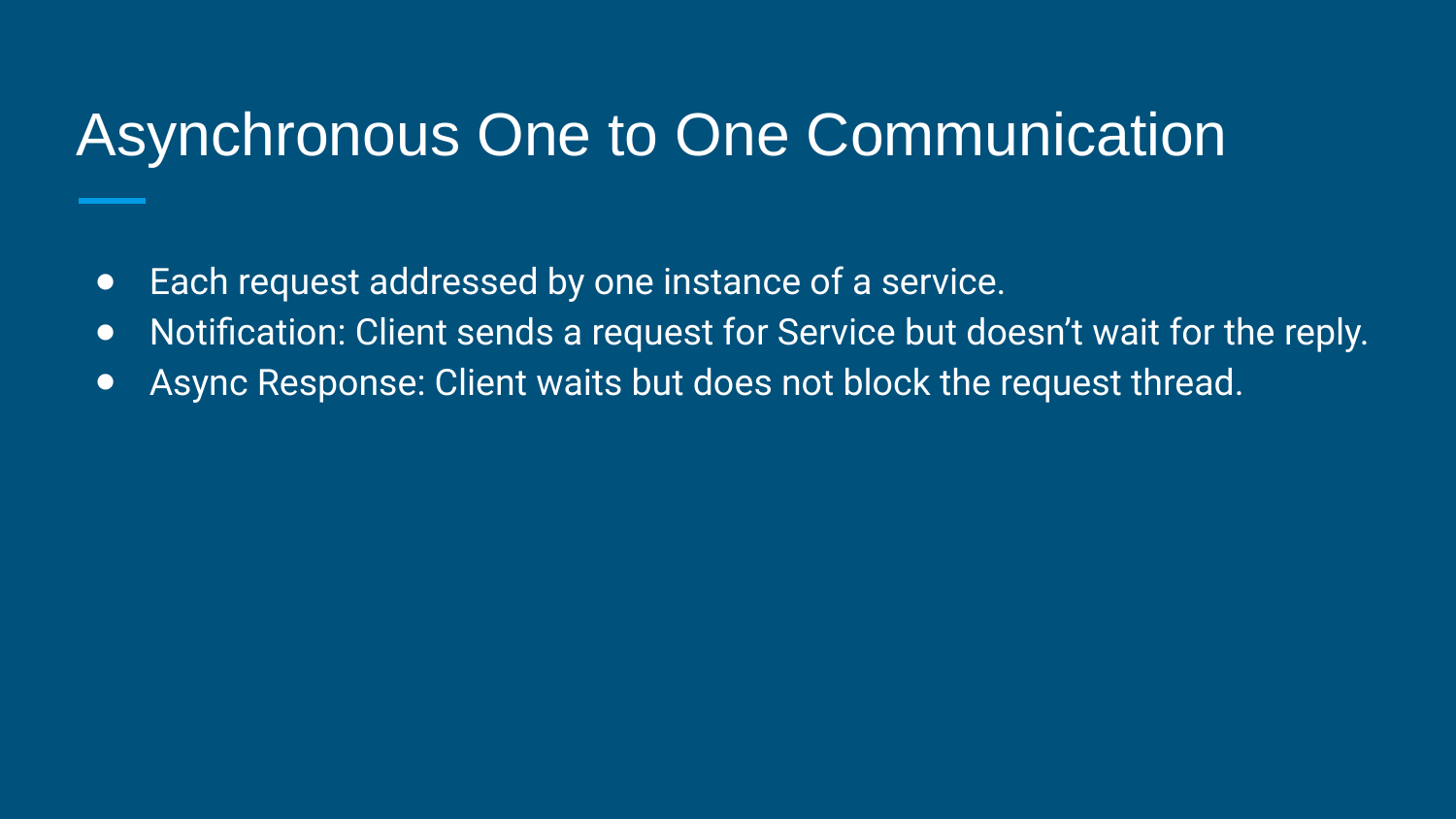

# Asynchronous One to One Communication
Each request addressed by one instance of a service.
Notification: Client sends a request for Service but doesn’t wait for the reply.
Async Response: Client waits but does not block the request thread.